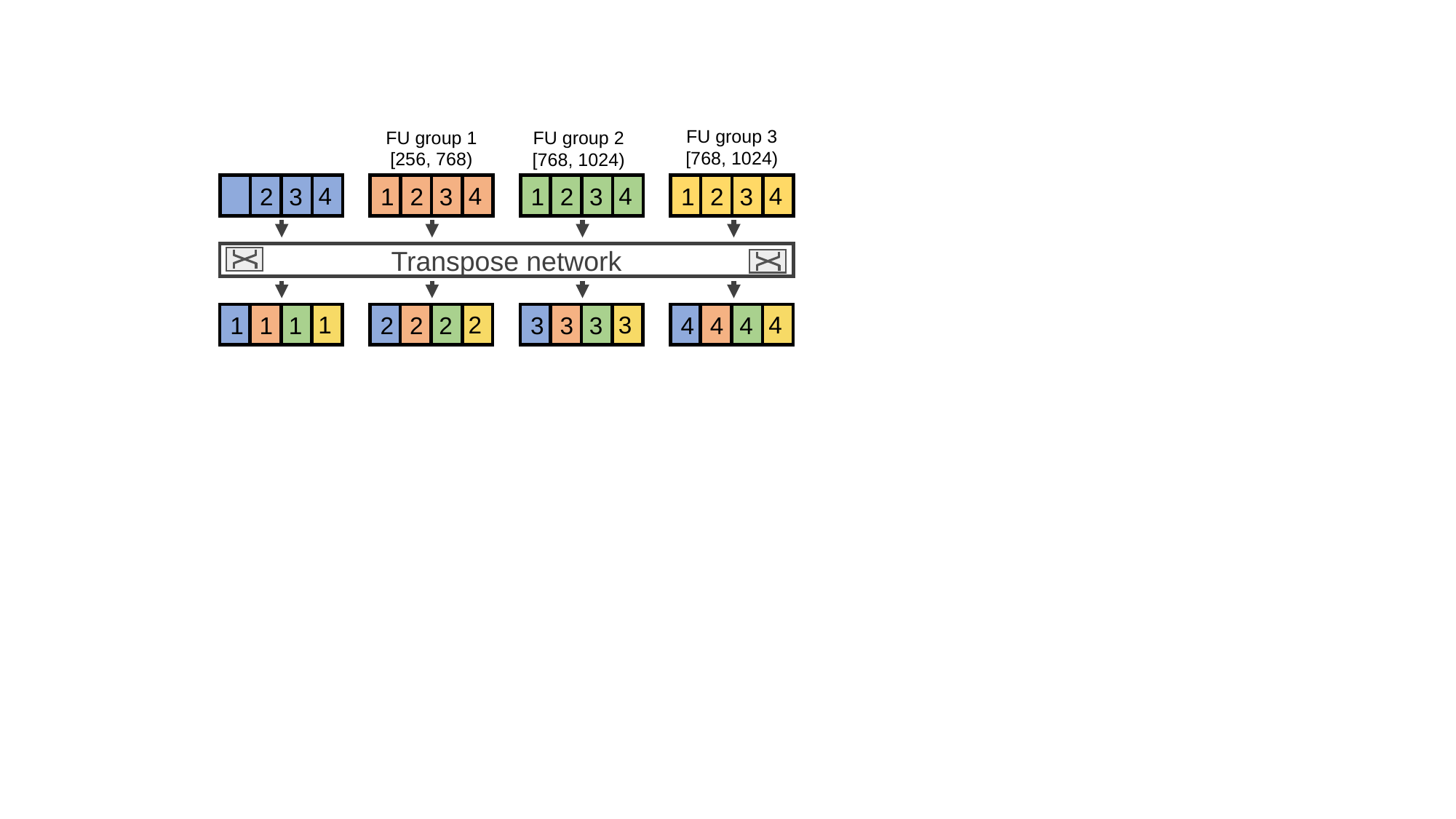

FU group 3
[768, 1024)
FU group 1
[256, 768)
FU group 2
[768, 1024)

4

4

4

4
1
1
1
2
3
2
3
2
3
2
3

Transpose network

1

2

3

4

1

2
3
4
1
1
2
2
3
3
4
4